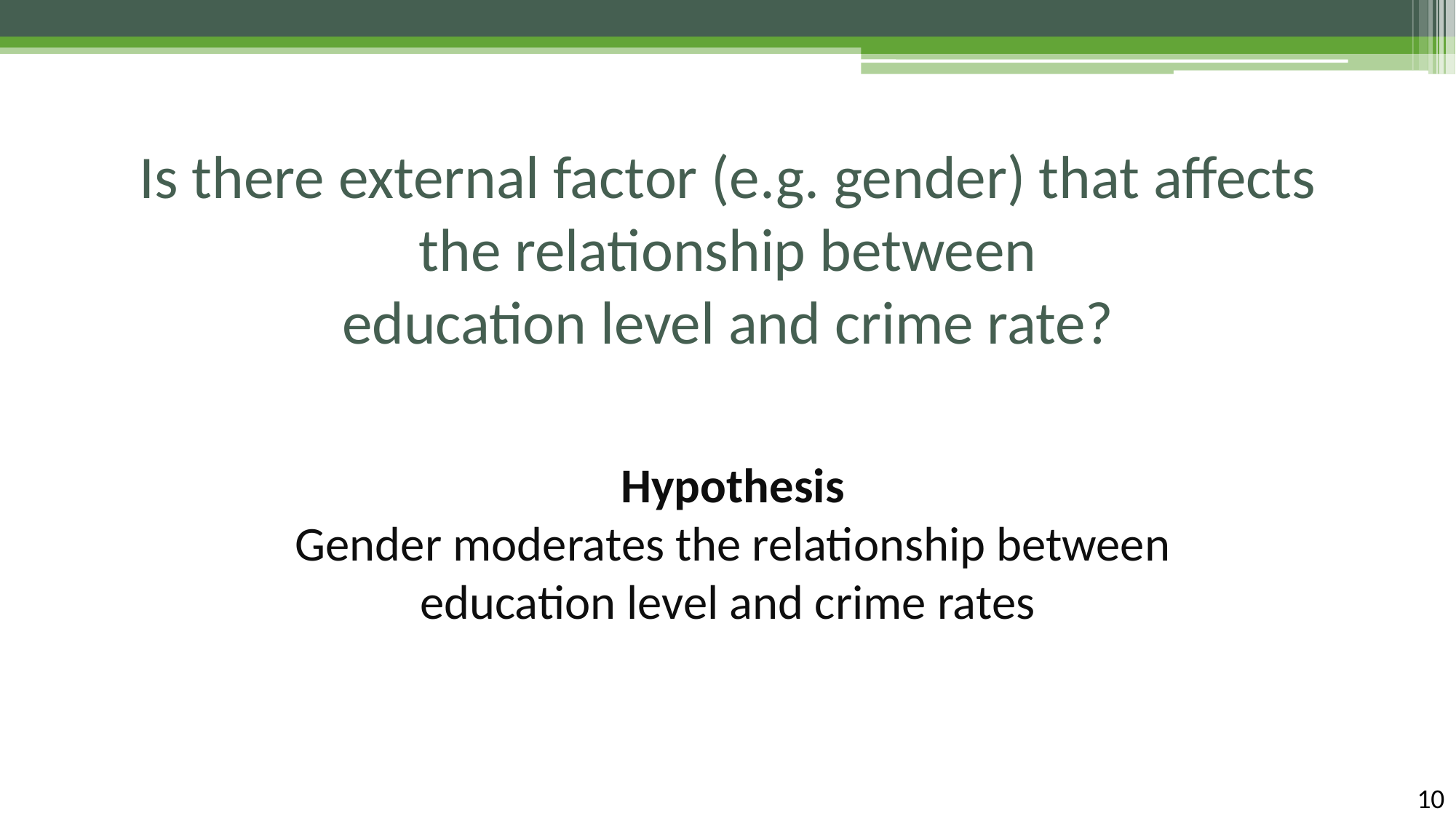

# Is there external factor (e.g. gender) that affects the relationship between
education level and crime rate?
 Hypothesis​
 Gender moderates the relationship between education level and crime rates

10